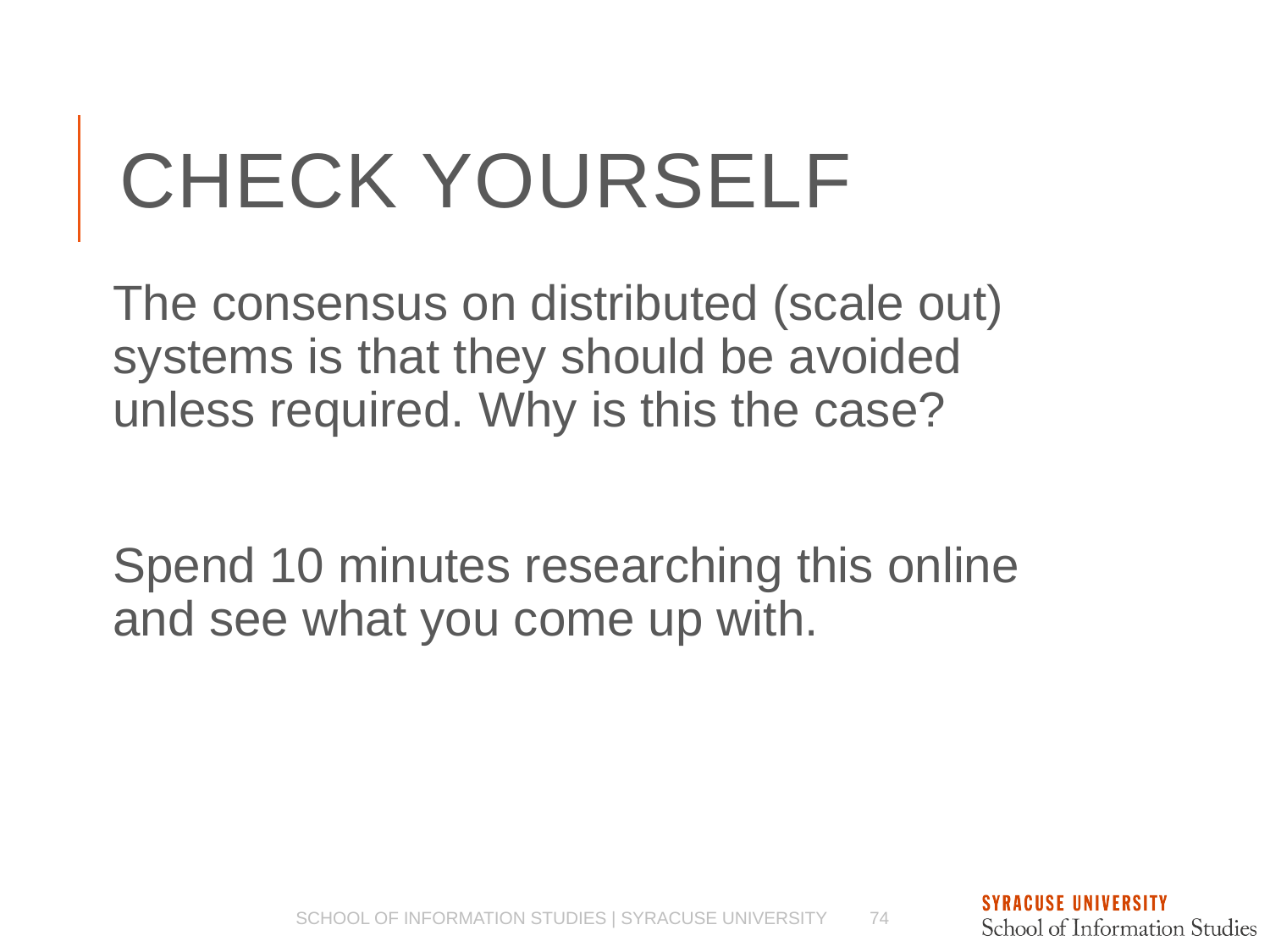

# Check Yourself
The consensus on distributed (scale out) systems is that they should be avoided unless required. Why is this the case?

Spend 10 minutes researching this online and see what you come up with.
School of Information Studies | Syracuse University
74